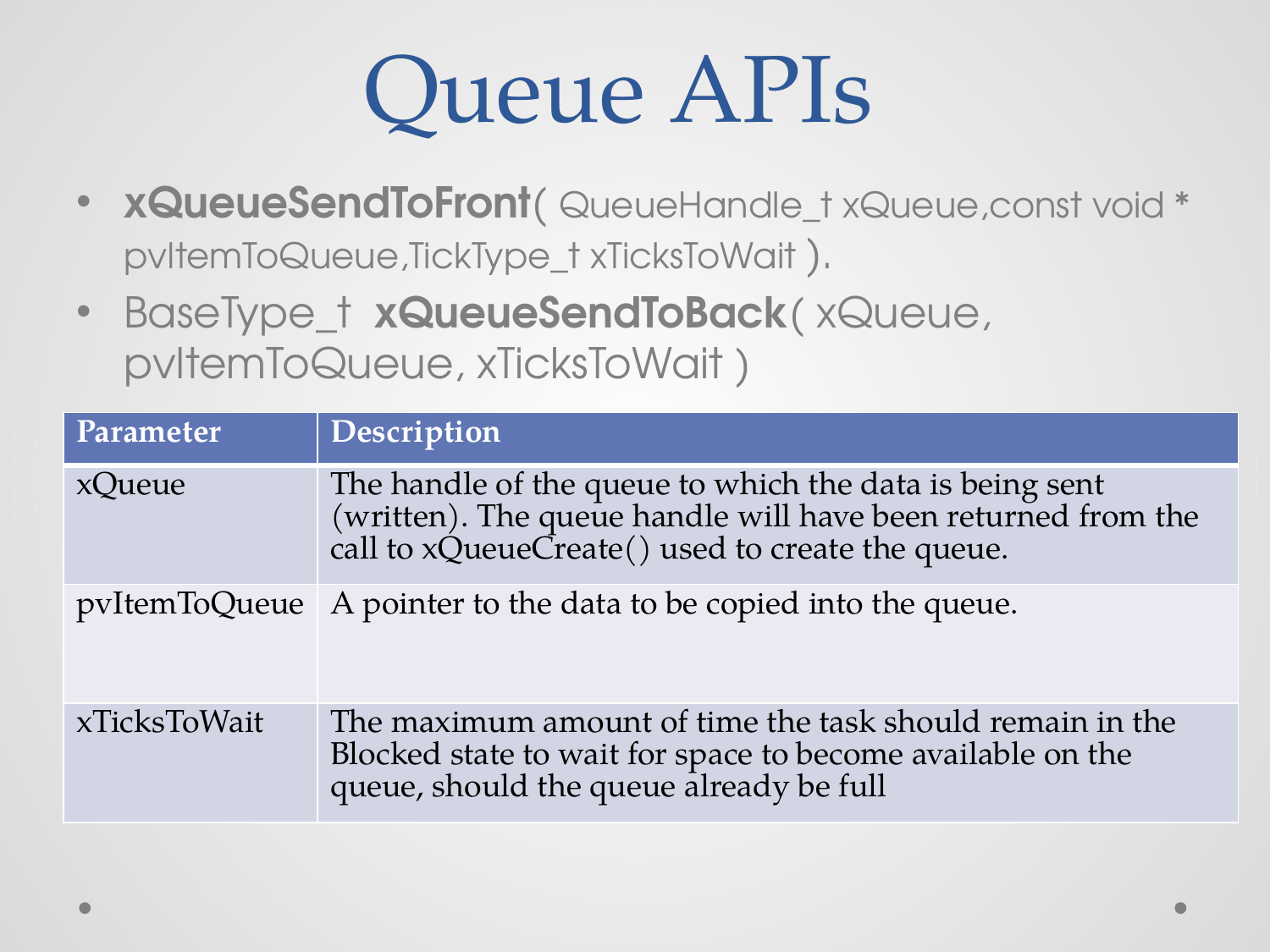

# Queue APIs
xQueueSendToFront( QueueHandle_t xQueue,const void * pvItemToQueue,TickType_t xTicksToWait ).
BaseType_t  xQueueSendToBack( xQueue, pvItemToQueue, xTicksToWait )

| Parameter | Description |
| --- | --- |
| xQueue | The handle of the queue to which the data is being sent (written). The queue handle will have been returned from the call to xQueueCreate() used to create the queue. |
| pvItemToQueue | A pointer to the data to be copied into the queue. |
| xTicksToWait | The maximum amount of time the task should remain in the Blocked state to wait for space to become available on the queue, should the queue already be full |